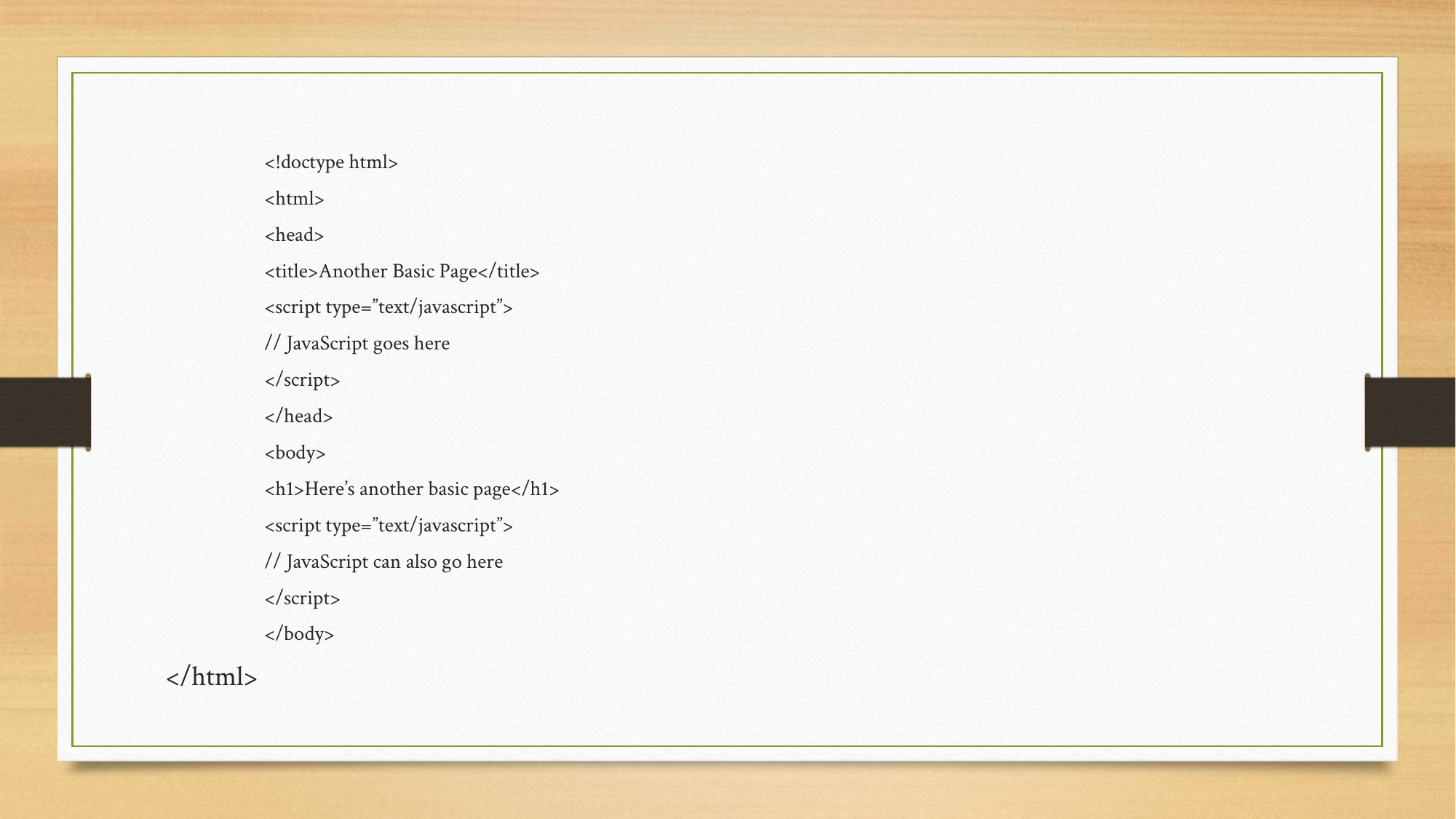

#
<!doctype html>
<html>
<head>
<title>Another Basic Page</title>
<script type=”text/javascript”>
// JavaScript goes here
</script>
</head>
<body>
<h1>Here’s another basic page</h1>
<script type=”text/javascript”>
// JavaScript can also go here
</script>
</body>
</html>